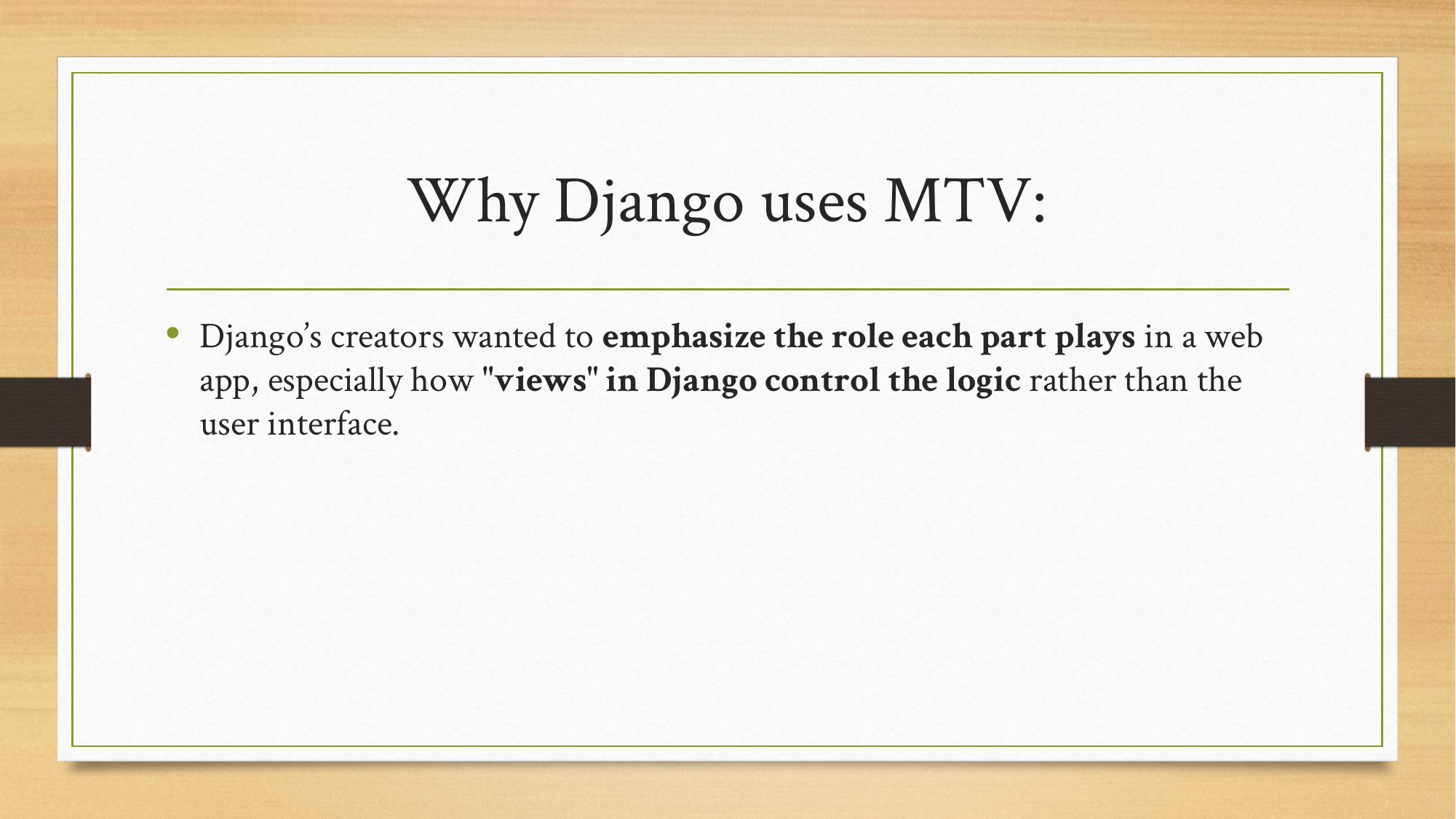

# Why Django uses MTV:
Django’s creators wanted to emphasize the role each part plays in a web app, especially how "views" in Django control the logic rather than the user interface.